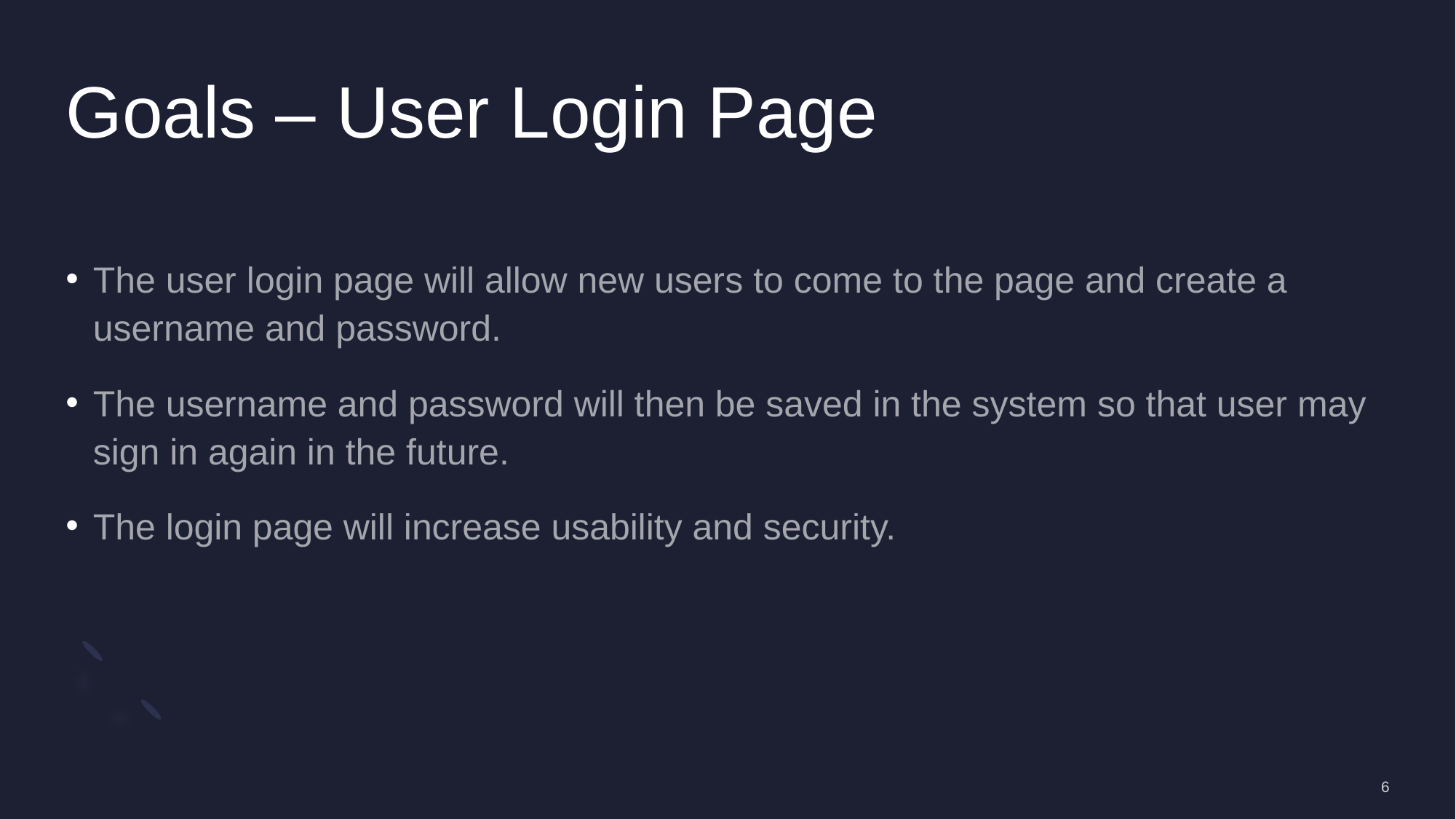

# Goals – User Login Page
The user login page will allow new users to come to the page and create a username and password.
The username and password will then be saved in the system so that user may sign in again in the future.
The login page will increase usability and security.

6